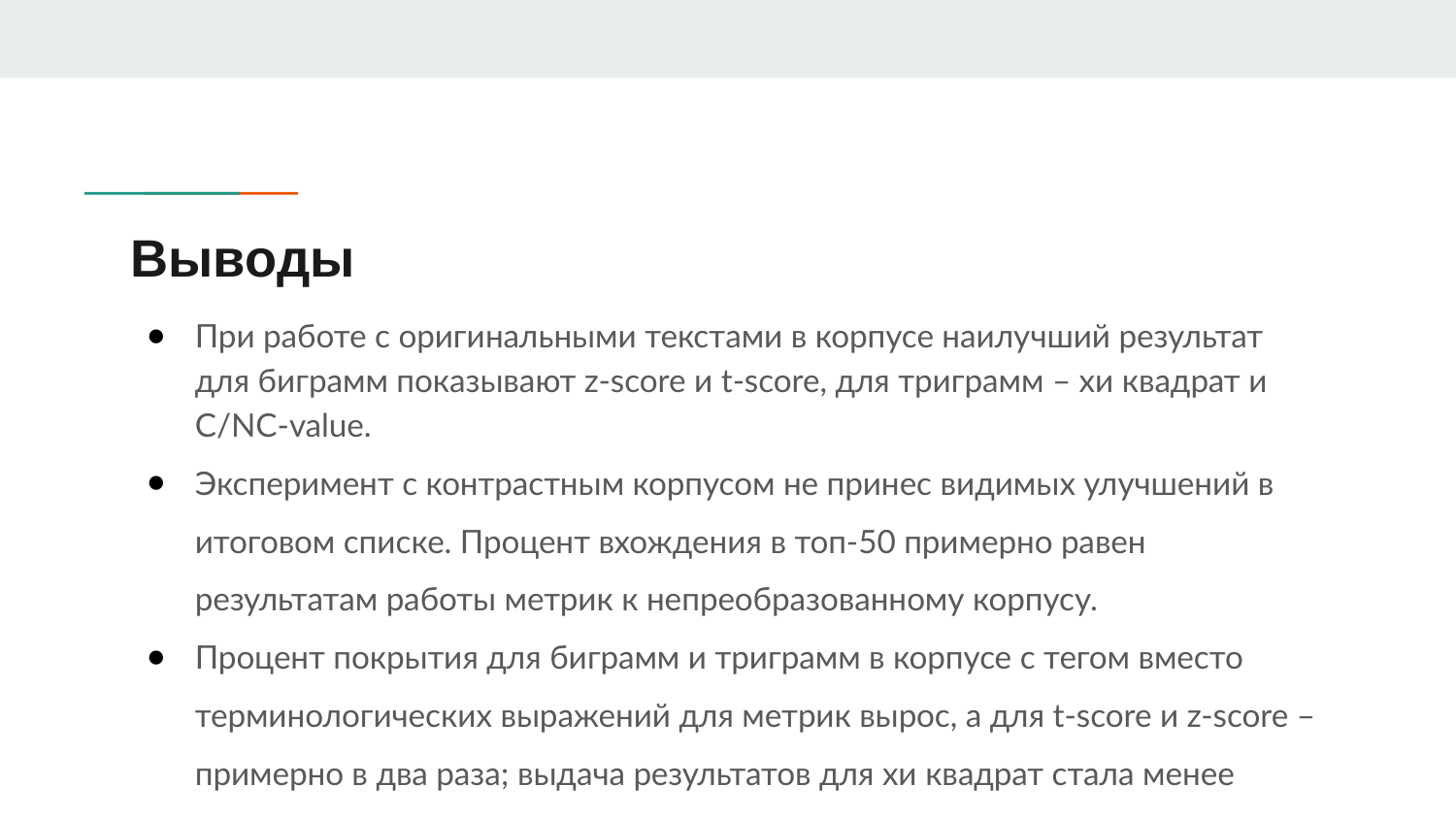

# Выводы
При работе с оригинальными текстами в корпусе наилучший результат для биграмм показывают z-score и t-score, для триграмм – хи квадрат и C/NC-value.
Эксперимент с контрастным корпусом не принес видимых улучшений в итоговом списке. Процент вхождения в топ-50 примерно равен результатам работы метрик к непреобразованному корпусу.
Процент покрытия для биграмм и триграмм в корпусе с тегом вместо терминологических выражений для метрик вырос, а для t-score и z-score – примерно в два раза; выдача результатов для хи квадрат стала менее осмысленной и содержала большое количество тегов